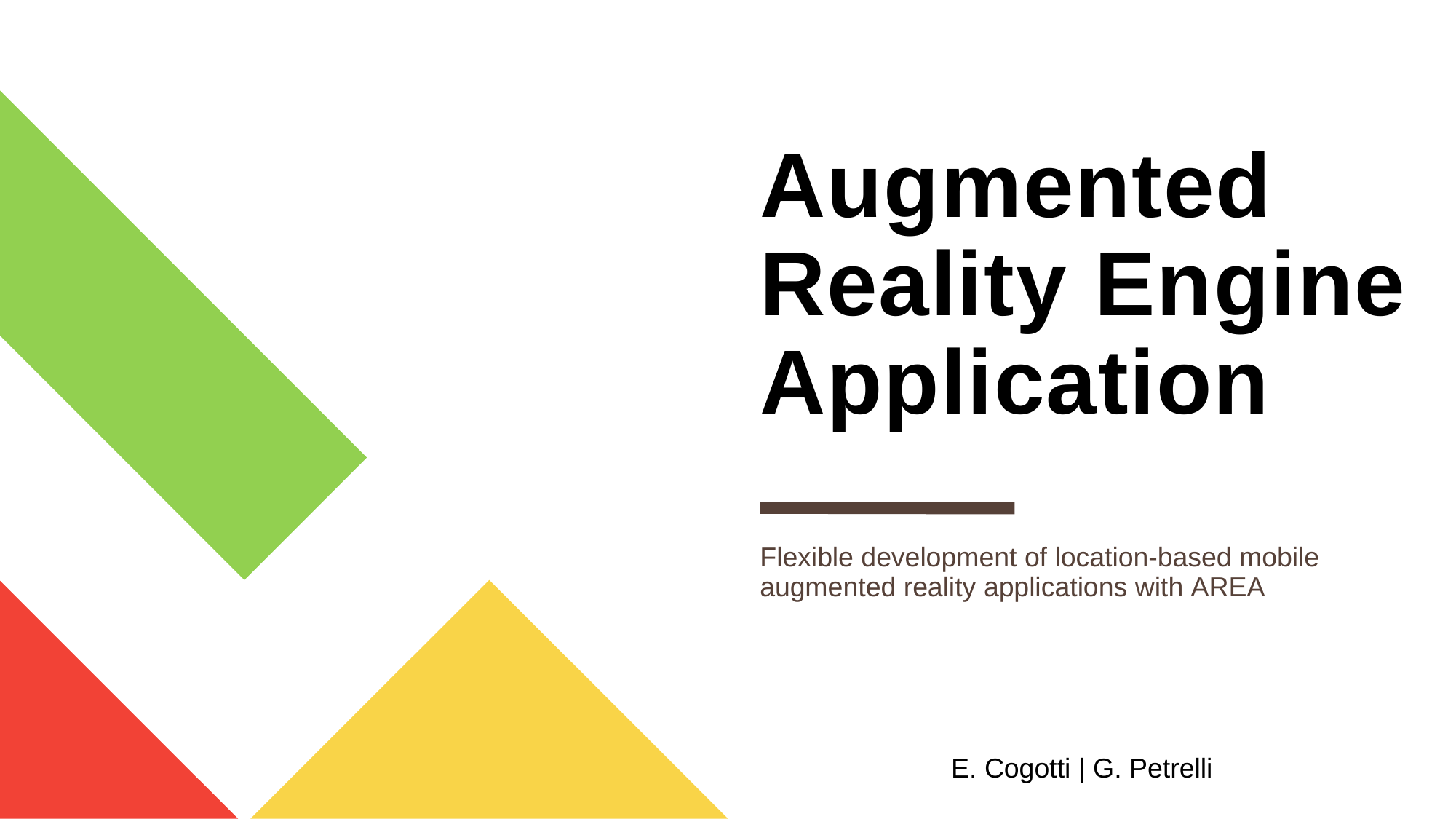

# Augmented Reality Engine Application
Flexible development of location‑based mobile augmented reality applications with AREA
E. Cogotti | G. Petrelli